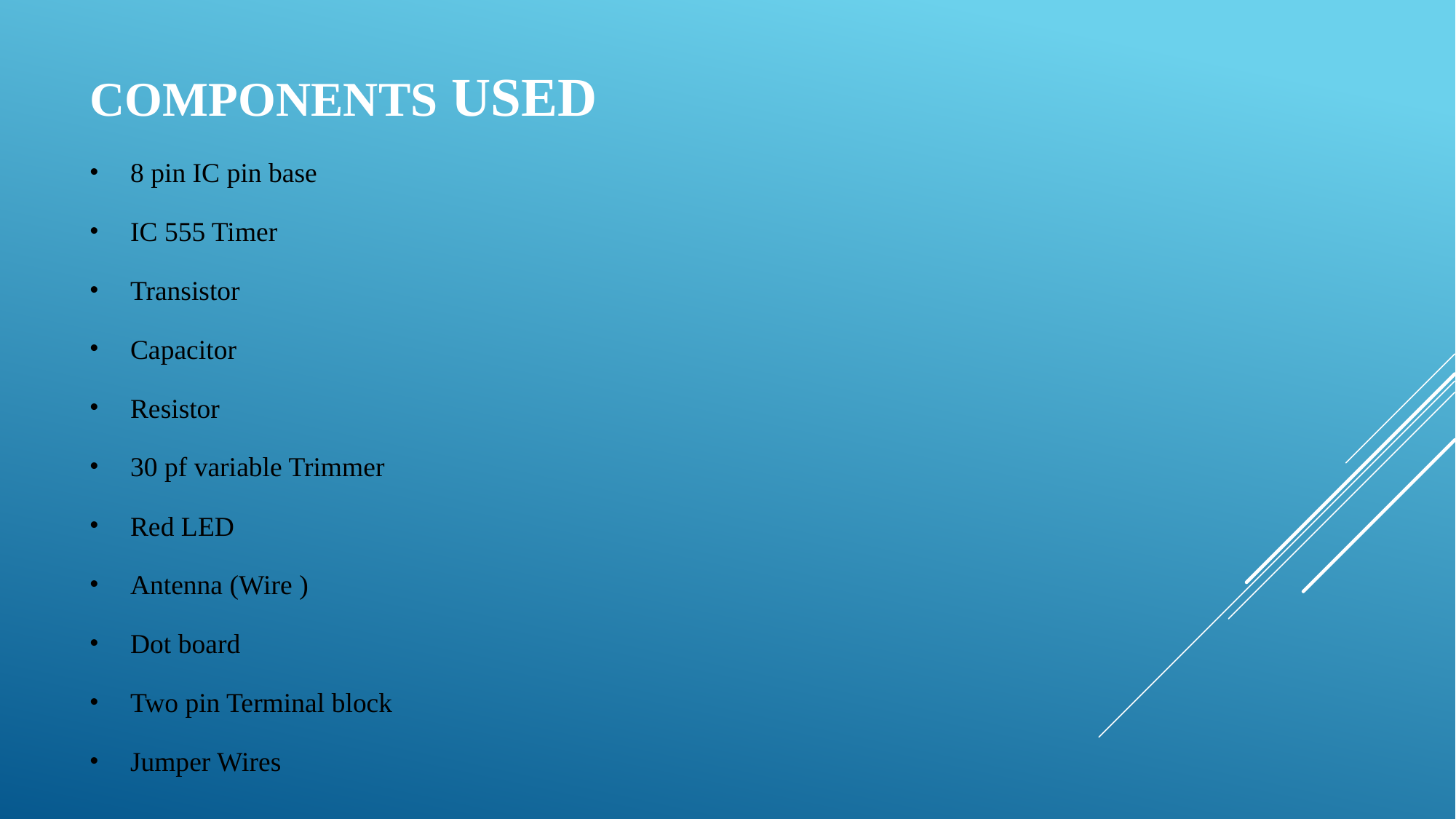

# Components Used
8 pin IC pin base
IC 555 Timer
Transistor
Capacitor
Resistor
30 pf variable Trimmer
Red LED
Antenna (Wire )
Dot board
Two pin Terminal block
Jumper Wires